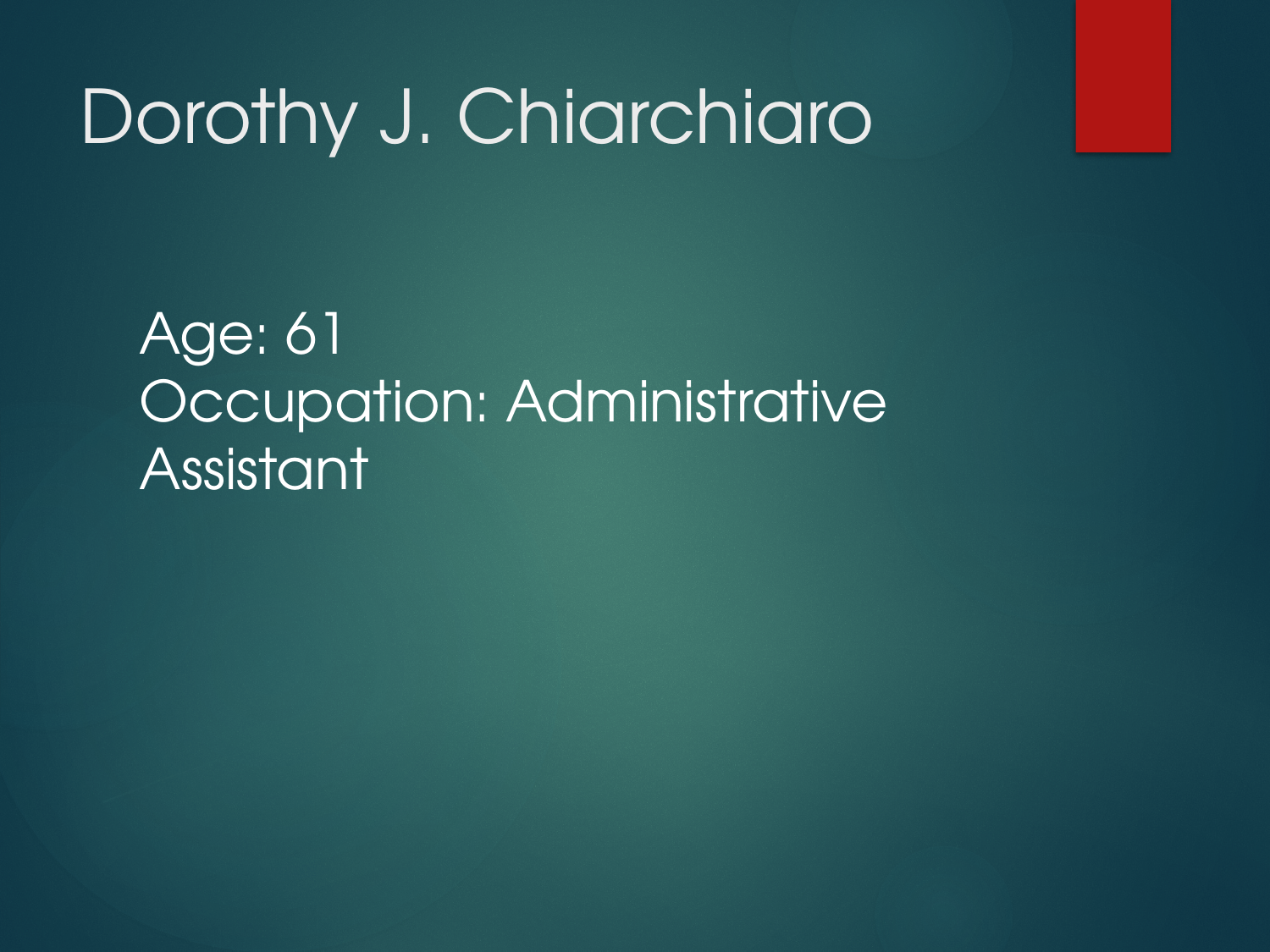

# Dorothy J. Chiarchiaro

Age: 61
Occupation: Administrative Assistant